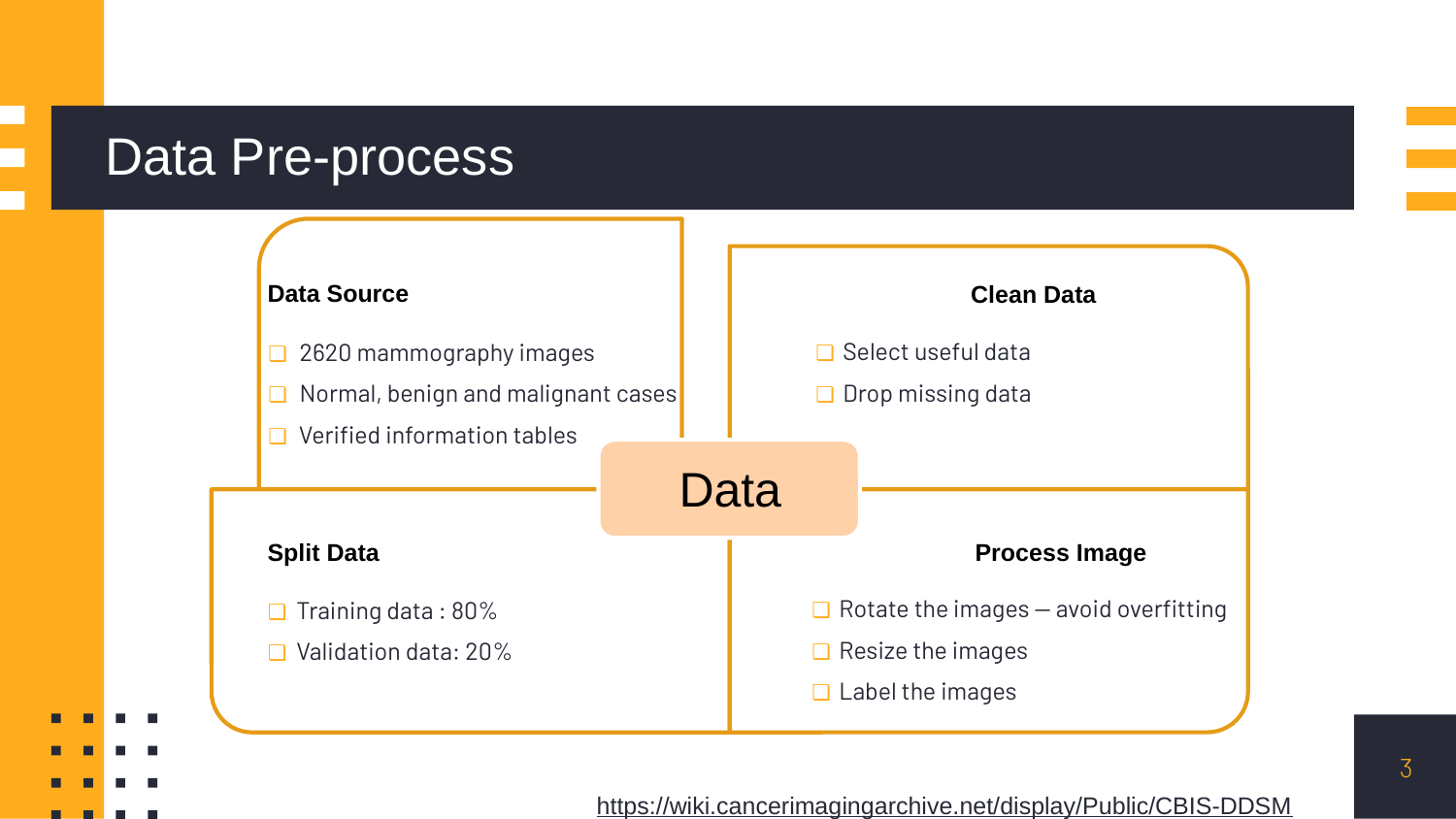

# Data Pre-process

Data

Data Source
                Clean Data
❏  Select useful data
❏  Drop missing data
❏   2620 mammography images
❏   Normal, benign and malignant cases
❏  Verified information tables
Split Data
 Process Image
❏  Rotate the images — avoid overfitting
❏  Resize the images
❏  Label the images

❏  Training data : 80%
❏  Validation data: 20%
3
https://wiki.cancerimagingarchive.net/display/Public/CBIS-DDSM